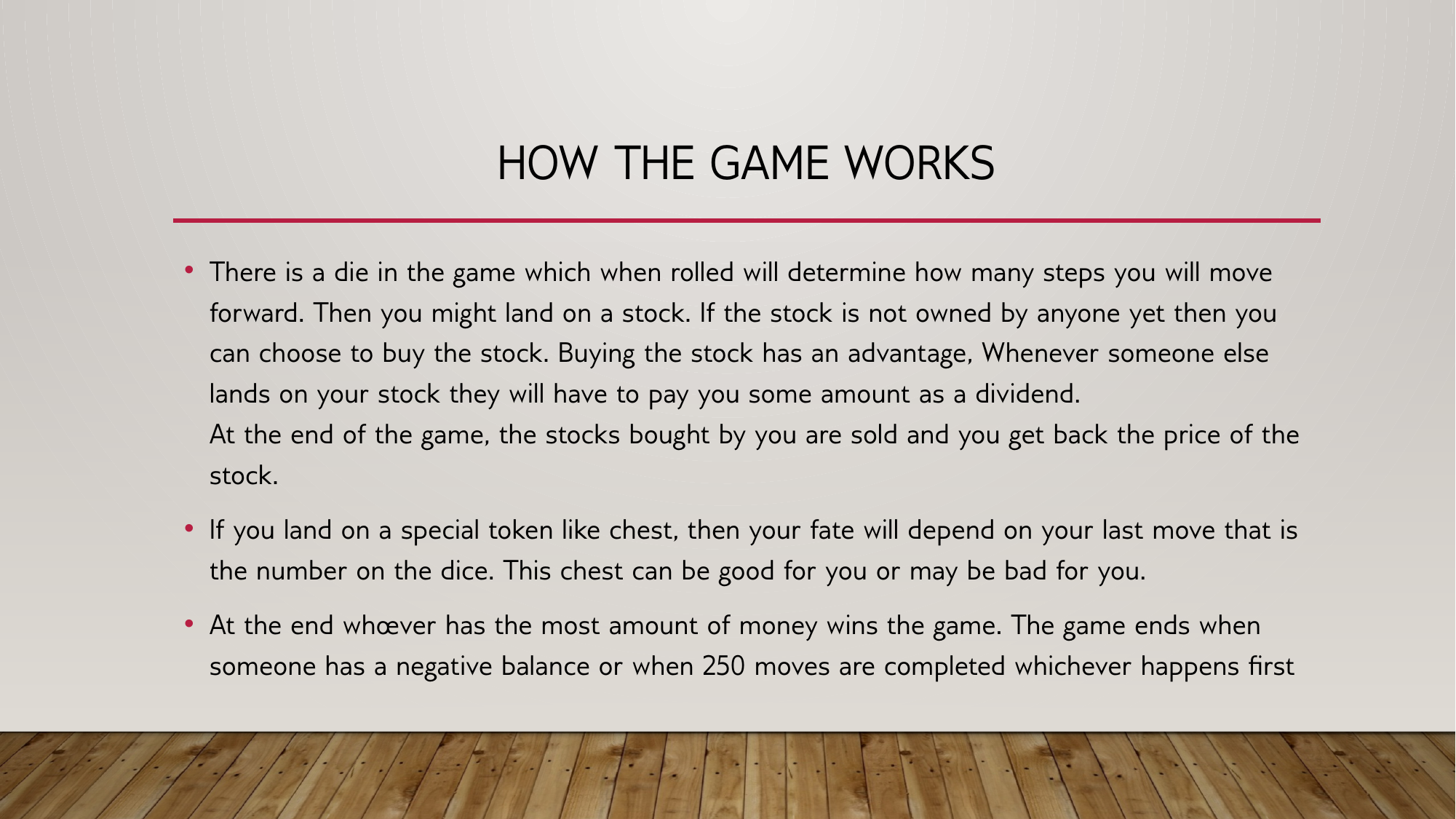

# HOW the game works
There is a die in the game which when rolled will determine how many steps you will move forward. Then you might land on a stock. If the stock is not owned by anyone yet then you can choose to buy the stock. Buying the stock has an advantage, Whenever someone else lands on your stock they will have to pay you some amount as a dividend.
At the end of the game, the stocks bought by you are sold and you get back the price of the stock.
If you land on a special token like chest, then your fate will depend on your last move that is the number on the dice. This chest can be good for you or may be bad for you.
At the end whoever has the most amount of money wins the game. The game ends when someone has a negative balance or when 250 moves are completed whichever happens first